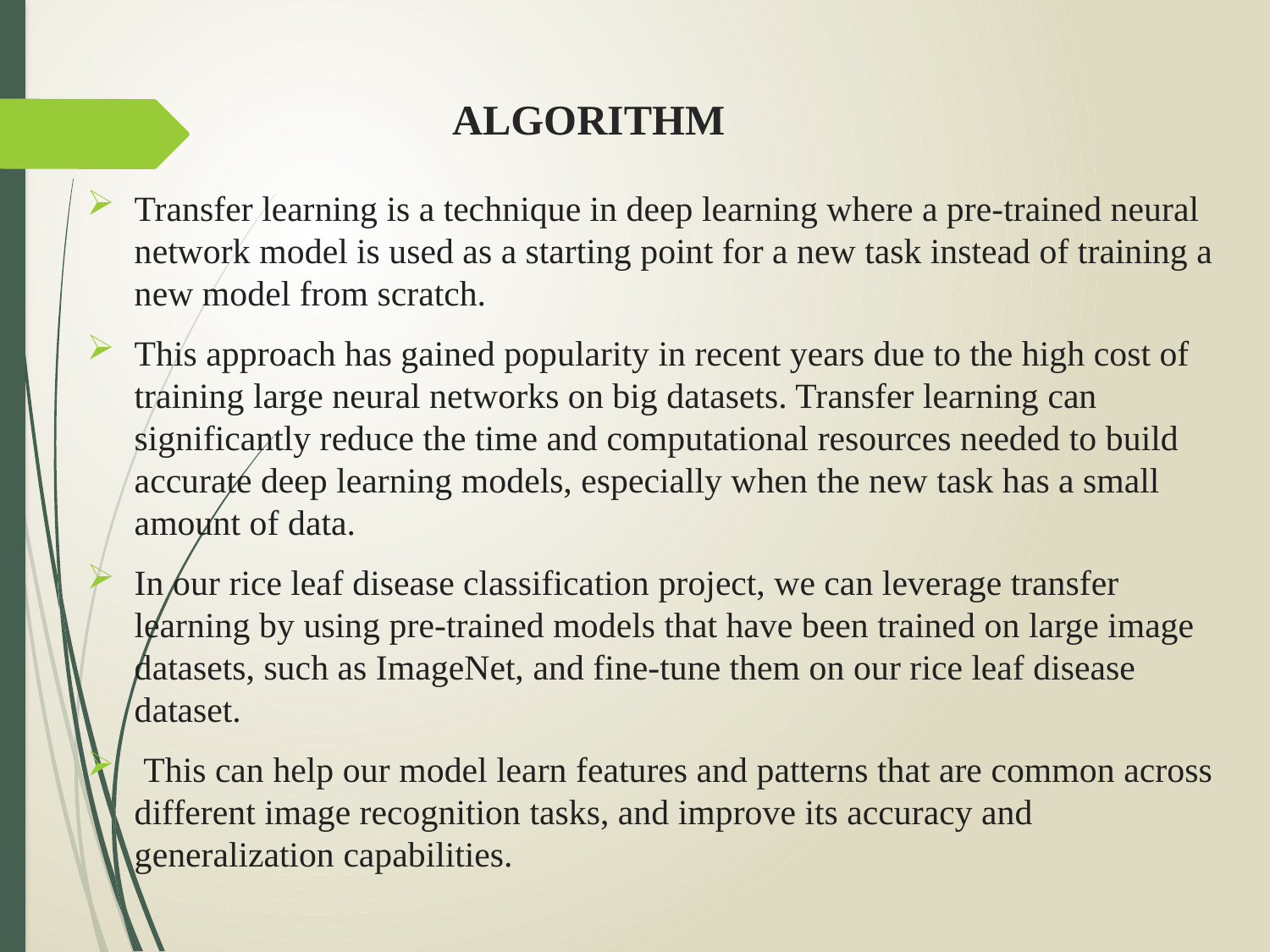

# ALGORITHM
Transfer learning is a technique in deep learning where a pre-trained neural network model is used as a starting point for a new task instead of training a new model from scratch.
This approach has gained popularity in recent years due to the high cost of training large neural networks on big datasets. Transfer learning can significantly reduce the time and computational resources needed to build accurate deep learning models, especially when the new task has a small amount of data.
In our rice leaf disease classification project, we can leverage transfer learning by using pre-trained models that have been trained on large image datasets, such as ImageNet, and fine-tune them on our rice leaf disease dataset.
 This can help our model learn features and patterns that are common across different image recognition tasks, and improve its accuracy and generalization capabilities.